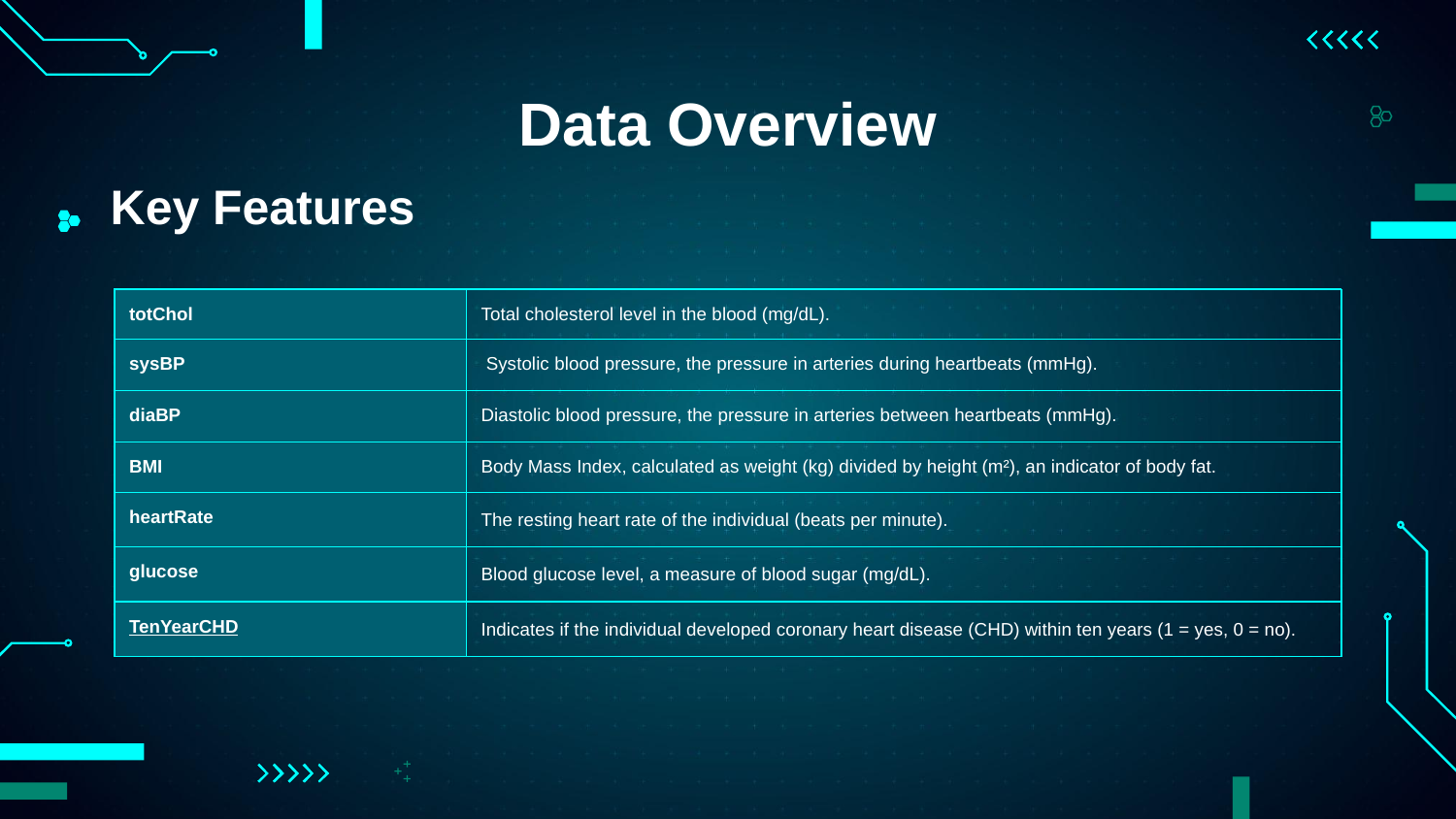

# Data Overview
Key Features
| totChol | Total cholesterol level in the blood (mg/dL). |
| --- | --- |
| sysBP | Systolic blood pressure, the pressure in arteries during heartbeats (mmHg). |
| diaBP | Diastolic blood pressure, the pressure in arteries between heartbeats (mmHg). |
| BMI | Body Mass Index, calculated as weight (kg) divided by height (m²), an indicator of body fat. |
| heartRate | The resting heart rate of the individual (beats per minute). |
| glucose | Blood glucose level, a measure of blood sugar (mg/dL). |
| TenYearCHD | Indicates if the individual developed coronary heart disease (CHD) within ten years (1 = yes, 0 = no). |
| --- | --- |